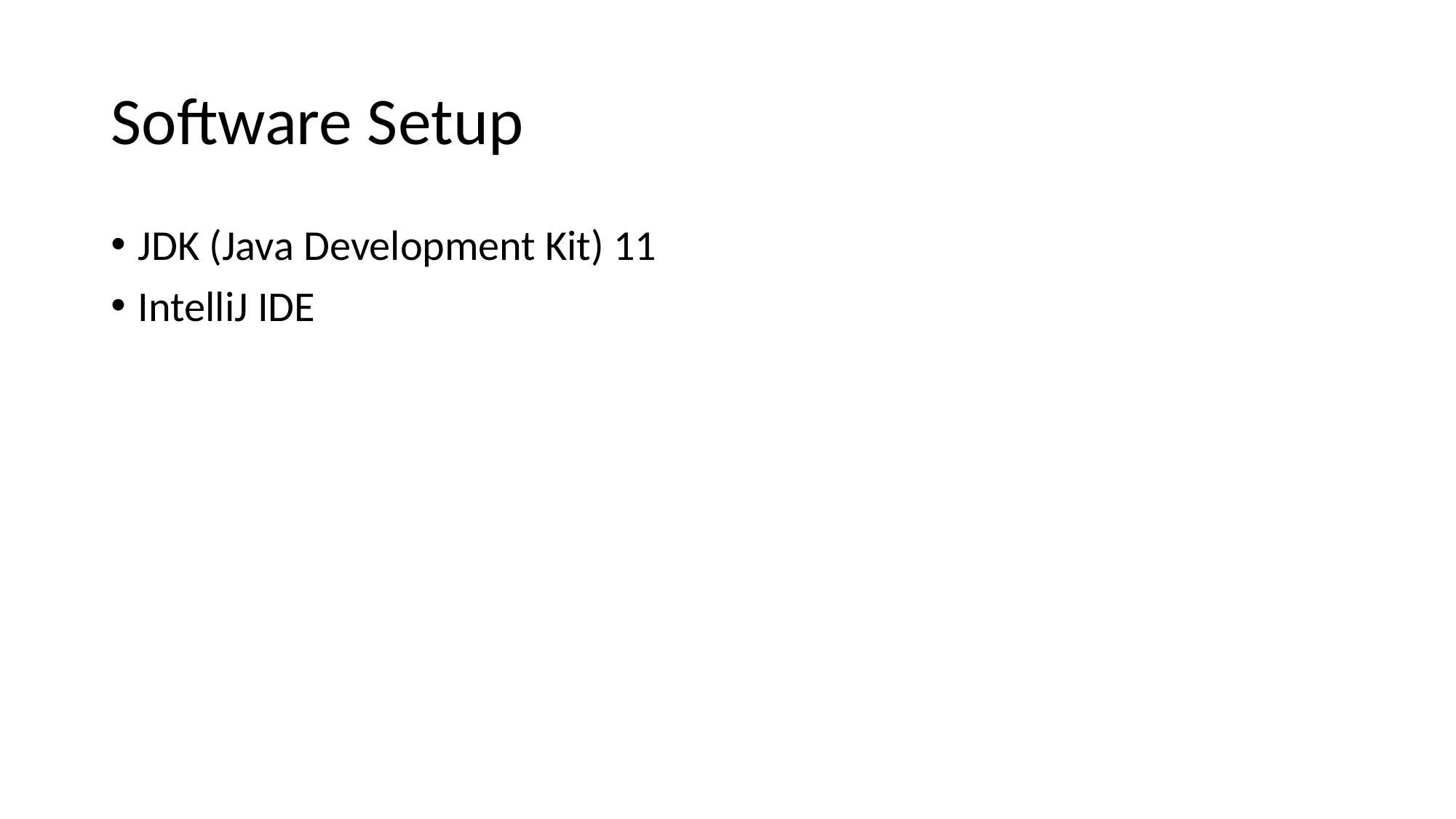

# Software Setup
JDK (Java Development Kit) 11
IntelliJ IDE